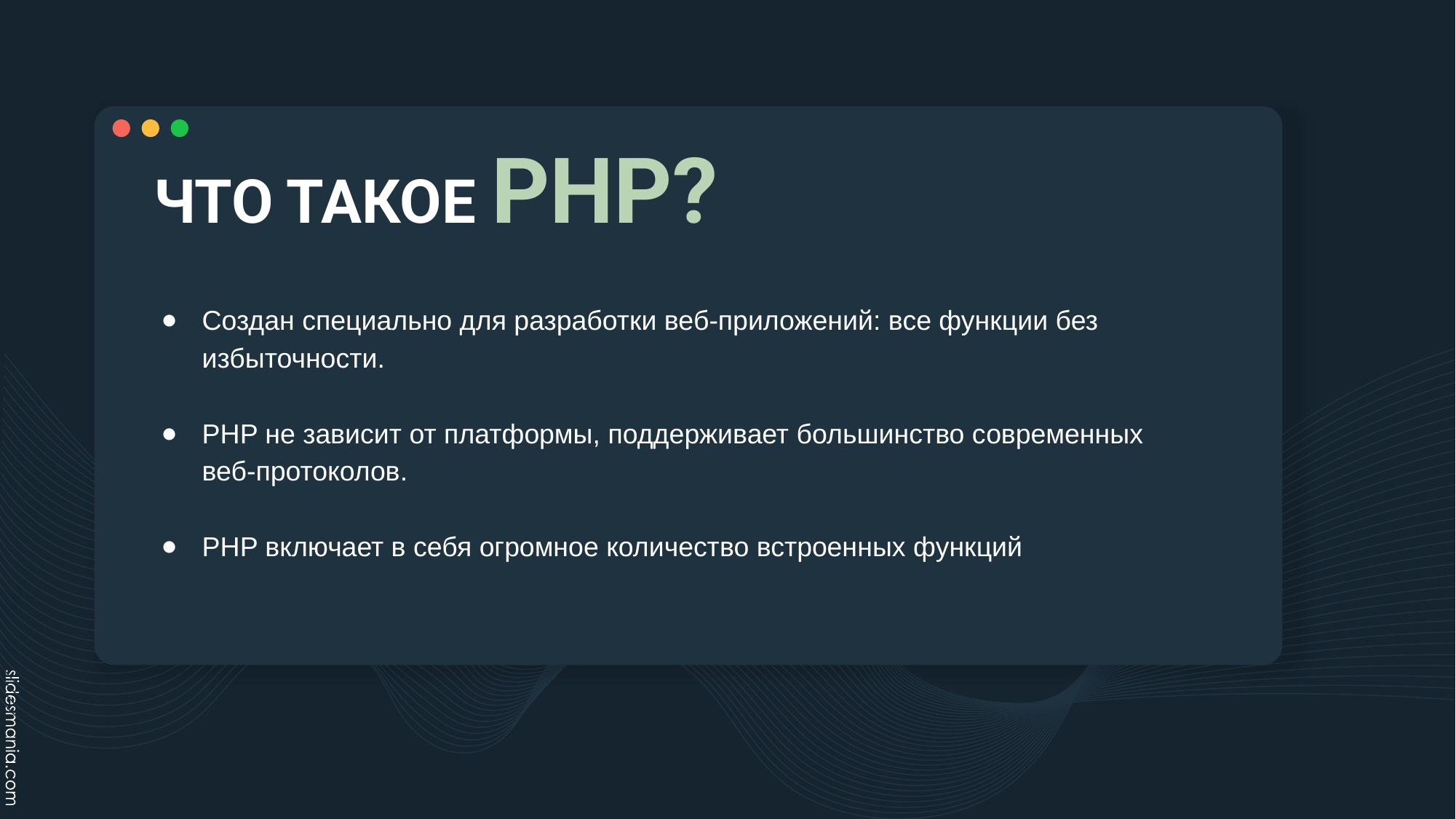

# ЧТО ТАКОЕ PHP?

Создан специально для разработки веб-приложений: все функции без избыточности.

PHP не зависит от платформы, поддерживает большинство современных веб-протоколов.

PHP включает в себя огромное количество встроенных функций